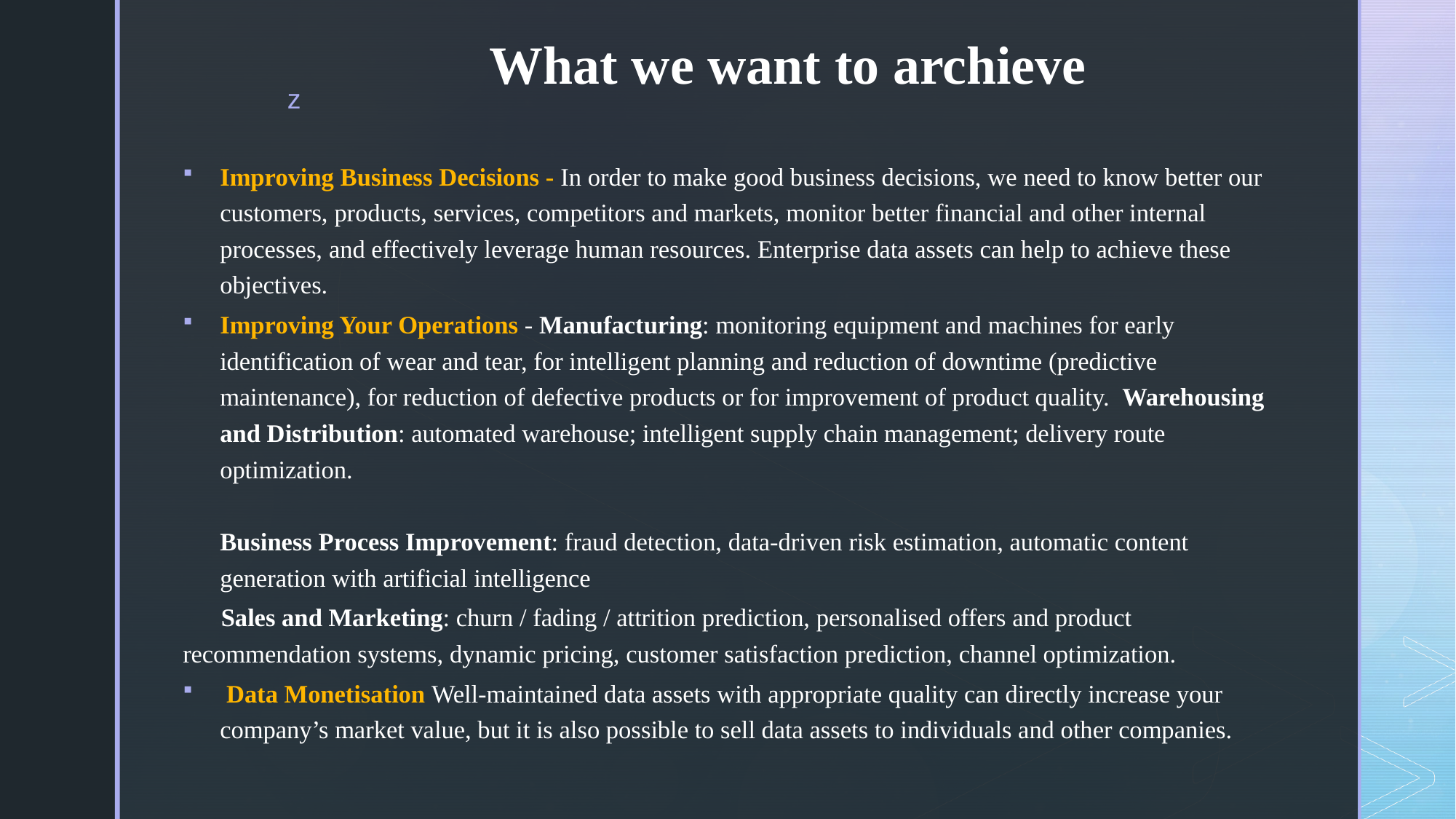

# What we want to archieve
Improving Business Decisions - In order to make good business decisions, we need to know better our customers, products, services, competitors and markets, monitor better financial and other internal processes, and effectively leverage human resources. Enterprise data assets can help to achieve these objectives.
Improving Your Operations - Manufacturing: monitoring equipment and machines for early identification of wear and tear, for intelligent planning and reduction of downtime (predictive maintenance), for reduction of defective products or for improvement of product quality.  Warehousing and Distribution: automated warehouse; intelligent supply chain management; delivery route optimization.
Business Process Improvement: fraud detection, data-driven risk estimation, automatic content generation with artificial intelligence
      Sales and Marketing: churn / fading / attrition prediction, personalised offers and product recommendation systems, dynamic pricing, customer satisfaction prediction, channel optimization.
 Data Monetisation Well-maintained data assets with appropriate quality can directly increase your company’s market value, but it is also possible to sell data assets to individuals and other companies.